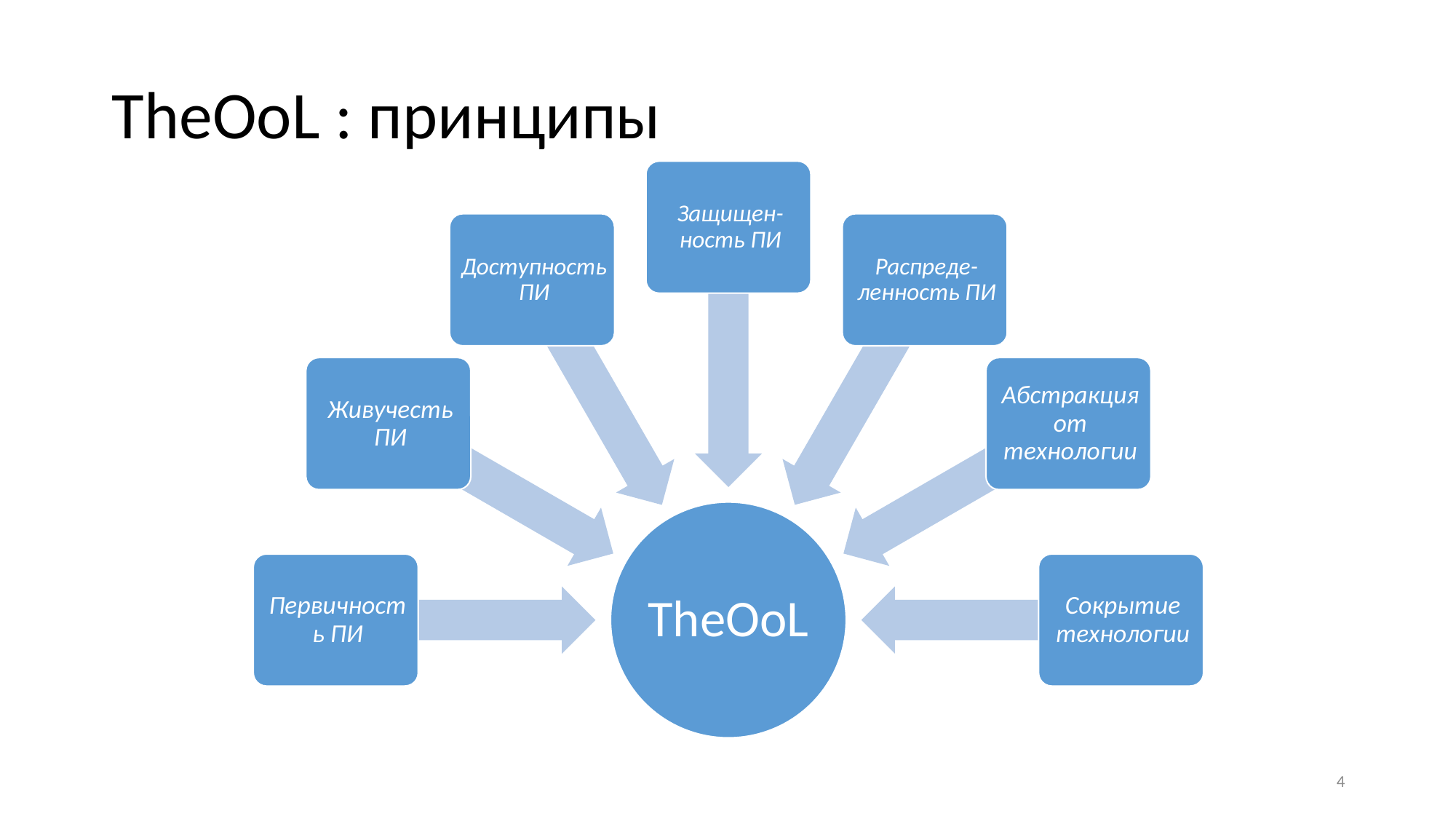

# TheOoL : принципы
TheOoL
Первичность ПИ
Живучесть ПИ
Доступность ПИ
Защищен-ность ПИ
Распреде-ленность ПИ
Абстракция от технологии
Сокрытие технологии
4